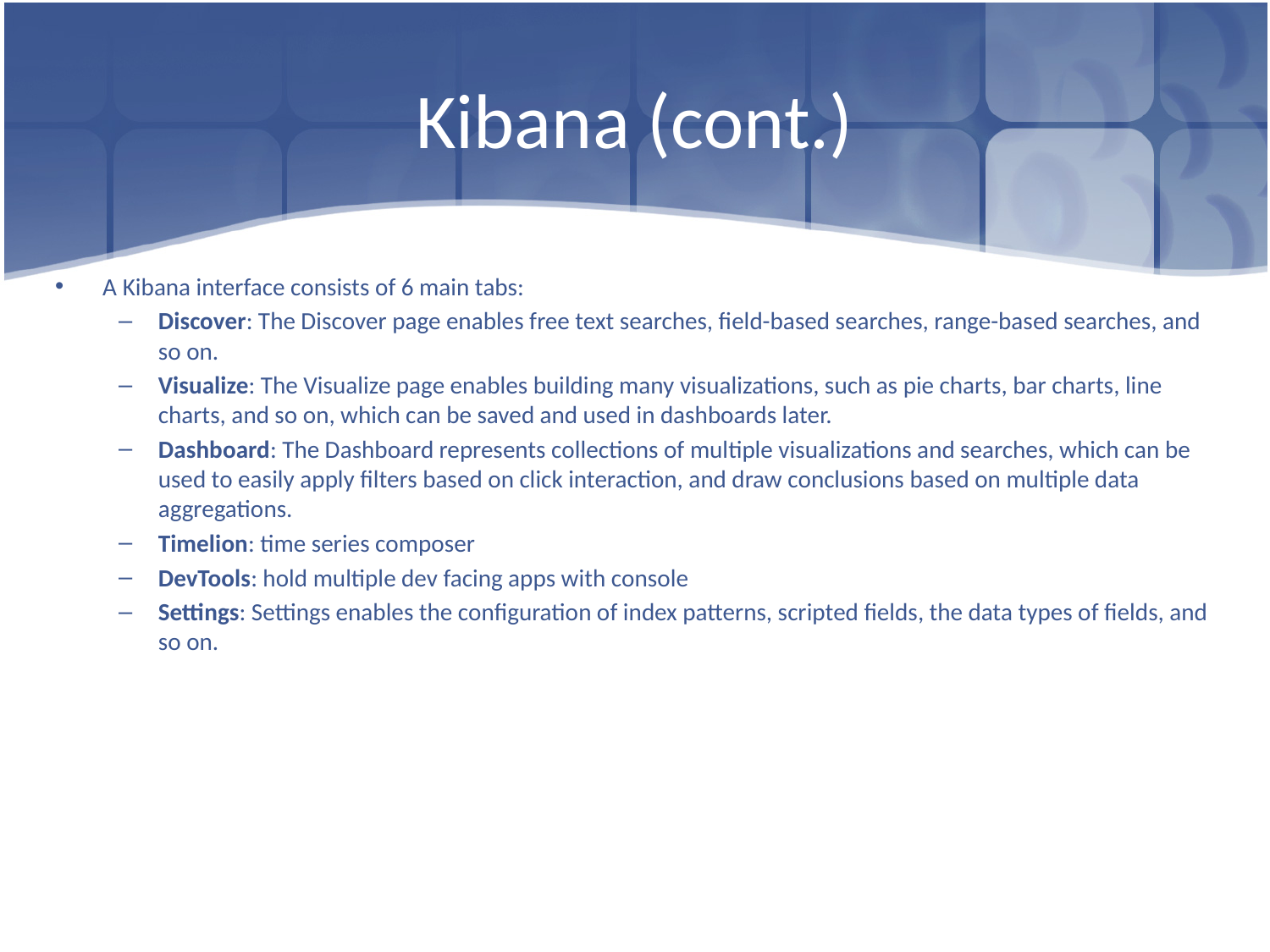

# Kibana (cont.)
A Kibana interface consists of 6 main tabs:
Discover: The Discover page enables free text searches, field-based searches, range-based searches, and so on.
Visualize: The Visualize page enables building many visualizations, such as pie charts, bar charts, line charts, and so on, which can be saved and used in dashboards later.
Dashboard: The Dashboard represents collections of multiple visualizations and searches, which can be used to easily apply filters based on click interaction, and draw conclusions based on multiple data aggregations.
Timelion: time series composer
DevTools: hold multiple dev facing apps with console
Settings: Settings enables the configuration of index patterns, scripted fields, the data types of fields, and so on.